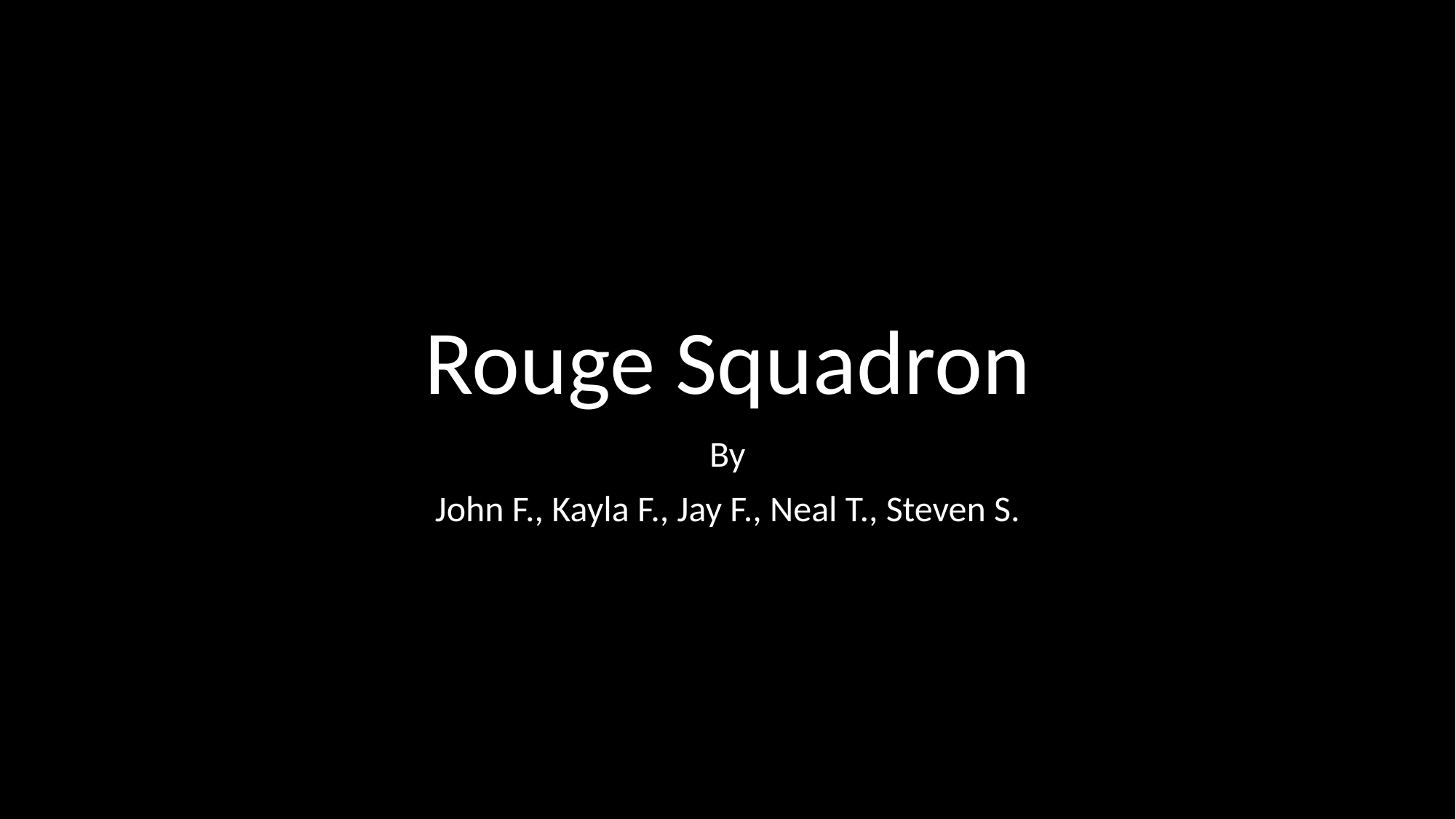

# Rouge Squadron
By
John F., Kayla F., Jay F., Neal T., Steven S.